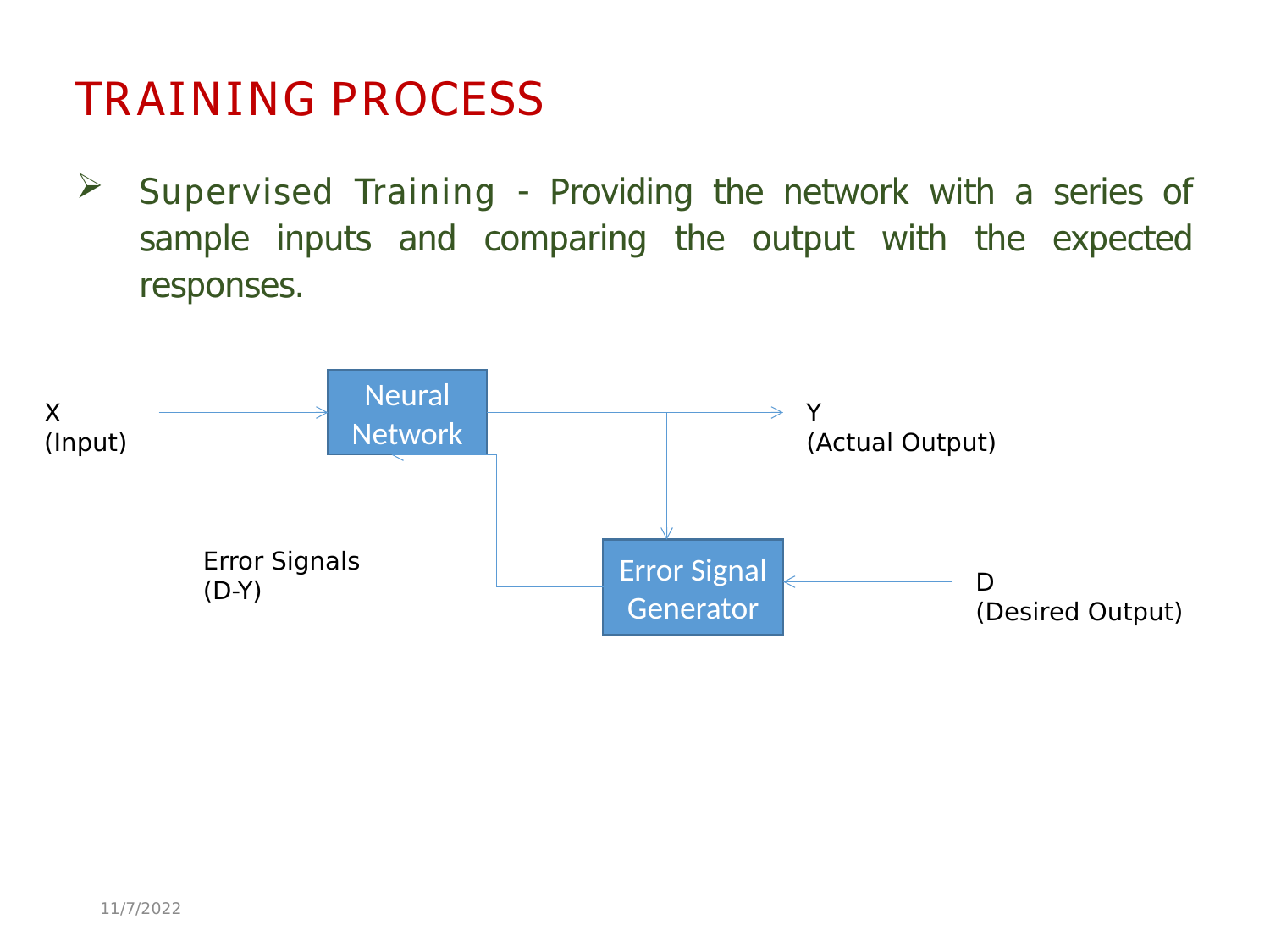

TRAINING PROCESS
Supervised Training - Providing the network with a series of sample inputs and comparing the output with the expected responses.

Neural Network
X
(Input)
Y
(Actual Output)
Error Signals
(D-Y)
Error Signal Generator
D
(Desired Output)
11/7/2022